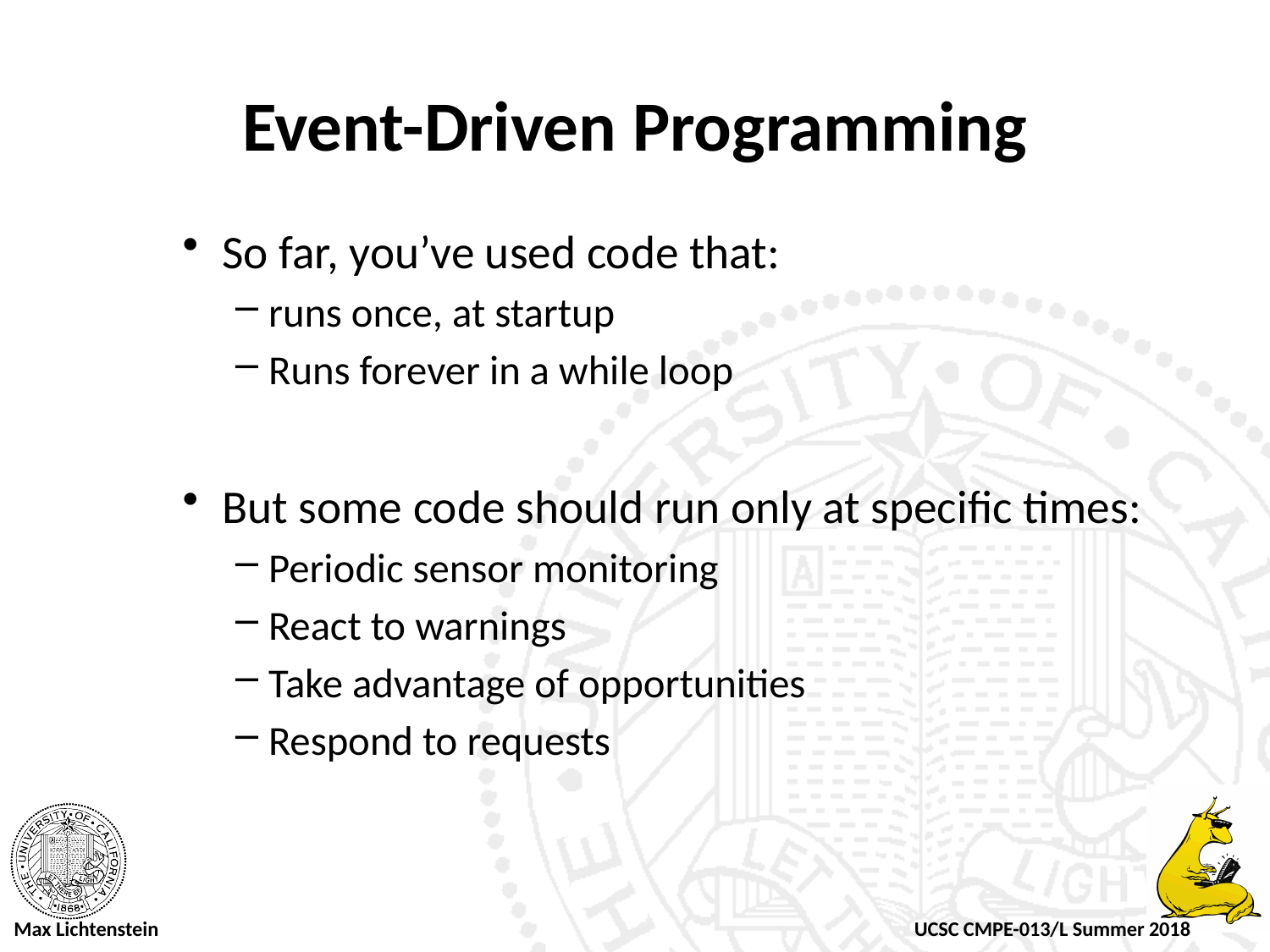

# Event-Driven Programming
So far, you’ve used code that:
runs once, at startup
Runs forever in a while loop

But some code should run only at specific times:
Periodic sensor monitoring
React to warnings
Take advantage of opportunities
Respond to requests